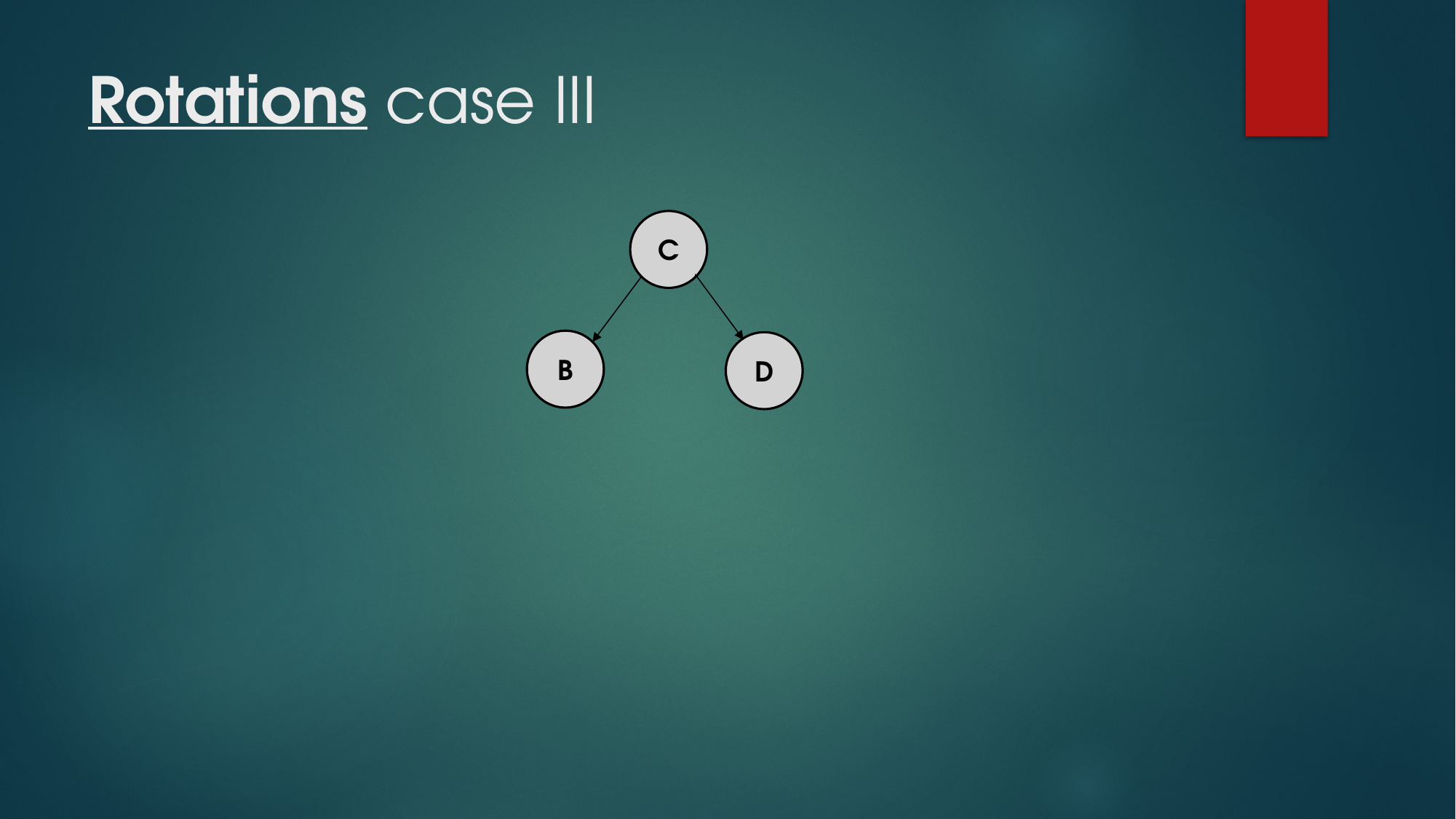

# Rotations case III
C
B
D